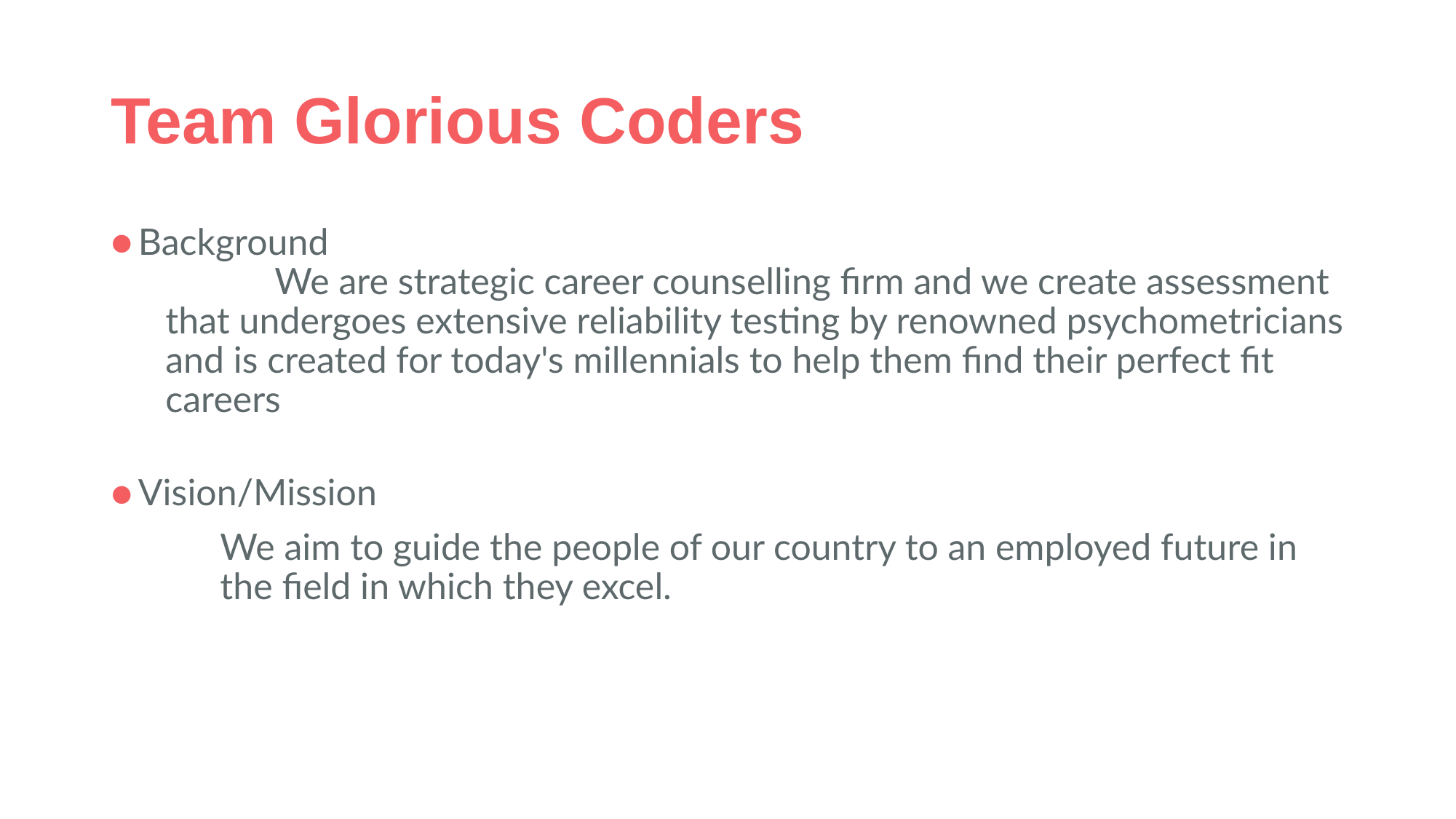

# Team Glorious Coders
Background
	We are strategic career counselling firm and we create assessment that undergoes extensive reliability testing by renowned psychometricians and is created for today's millennials to help them find their perfect fit careers

Vision/Mission
We aim to guide the people of our country to an employed future in the field in which they excel.